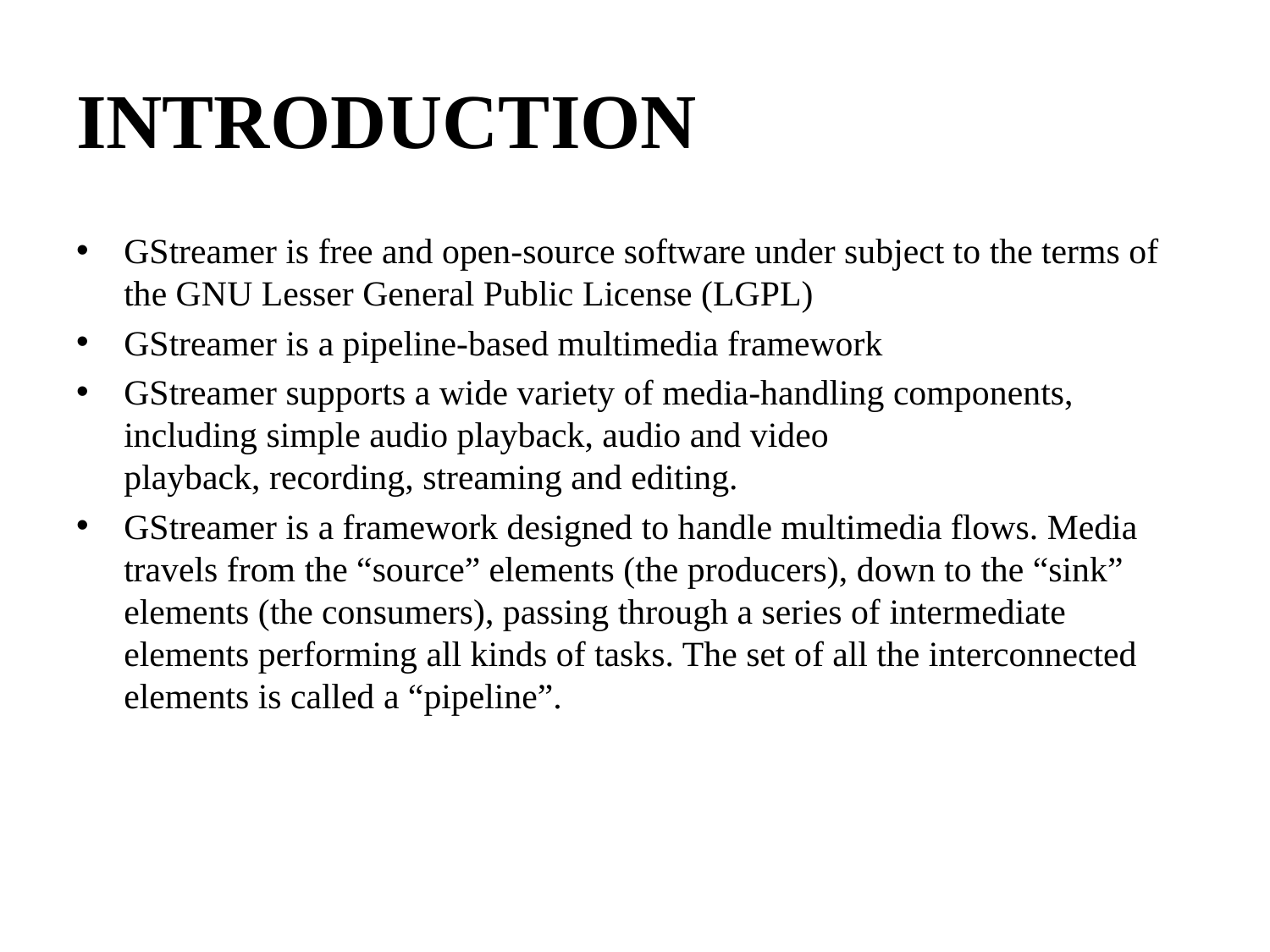

# INTRODUCTION
GStreamer is free and open-source software under subject to the terms of the GNU Lesser General Public License (LGPL)
GStreamer is a pipeline-based multimedia framework
GStreamer supports a wide variety of media-handling components, including simple audio playback, audio and video playback, recording, streaming and editing.
GStreamer is a framework designed to handle multimedia flows. Media travels from the “source” elements (the producers), down to the “sink” elements (the consumers), passing through a series of intermediate elements performing all kinds of tasks. The set of all the interconnected elements is called a “pipeline”.